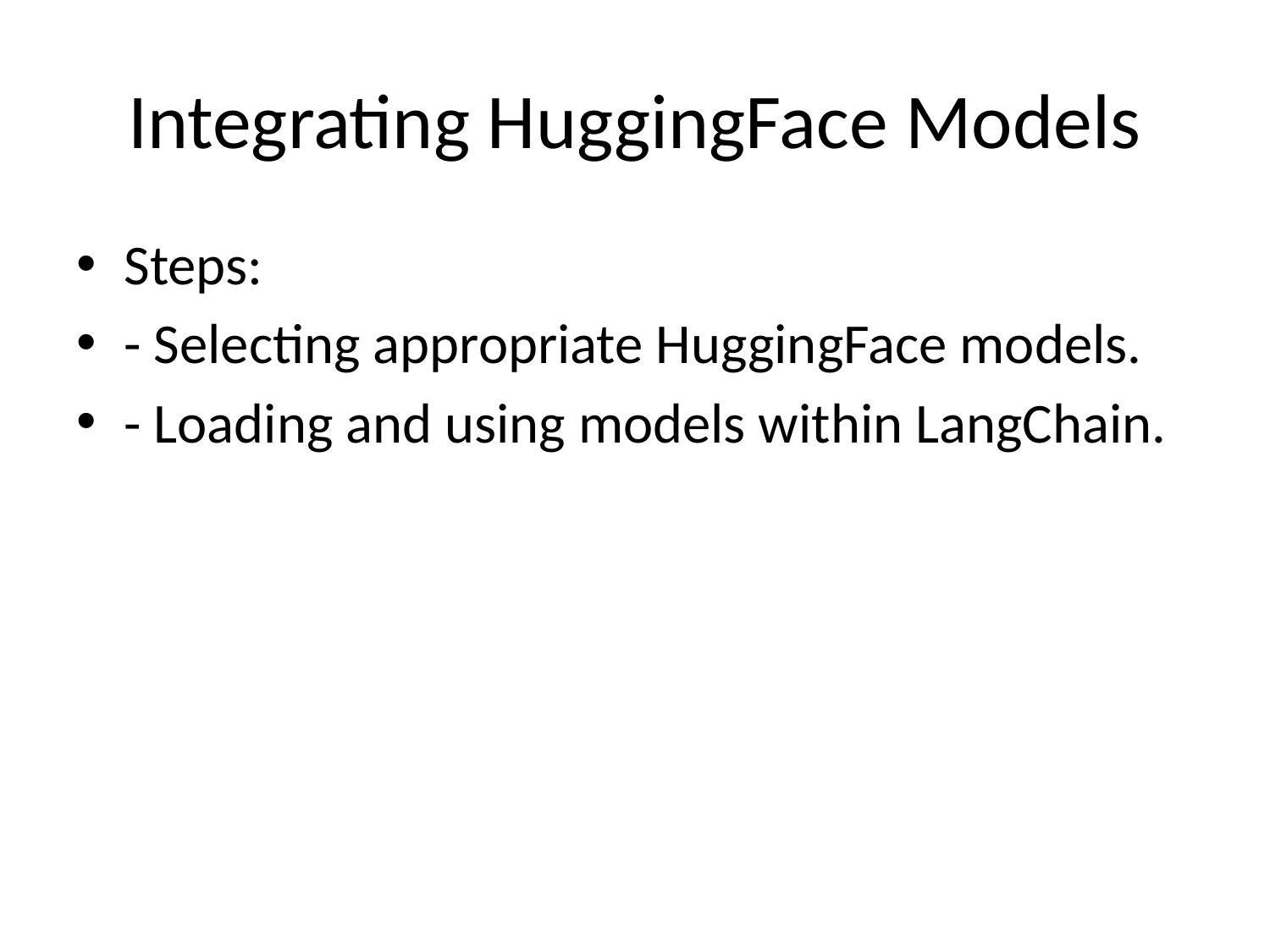

# Integrating HuggingFace Models
Steps:
- Selecting appropriate HuggingFace models.
- Loading and using models within LangChain.